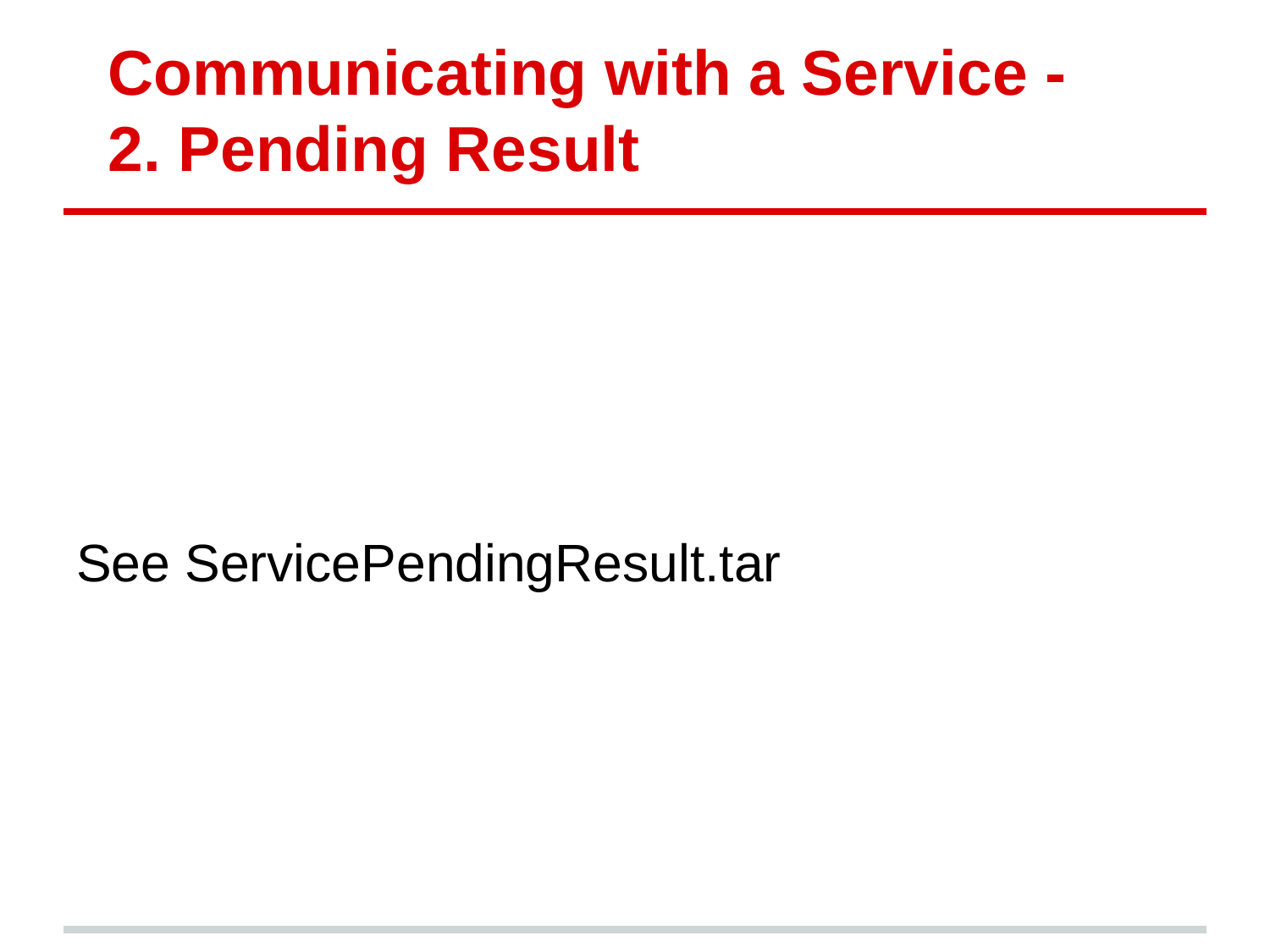

# Communicating with a Service -
2. Pending Result

See ServicePendingResult.tar